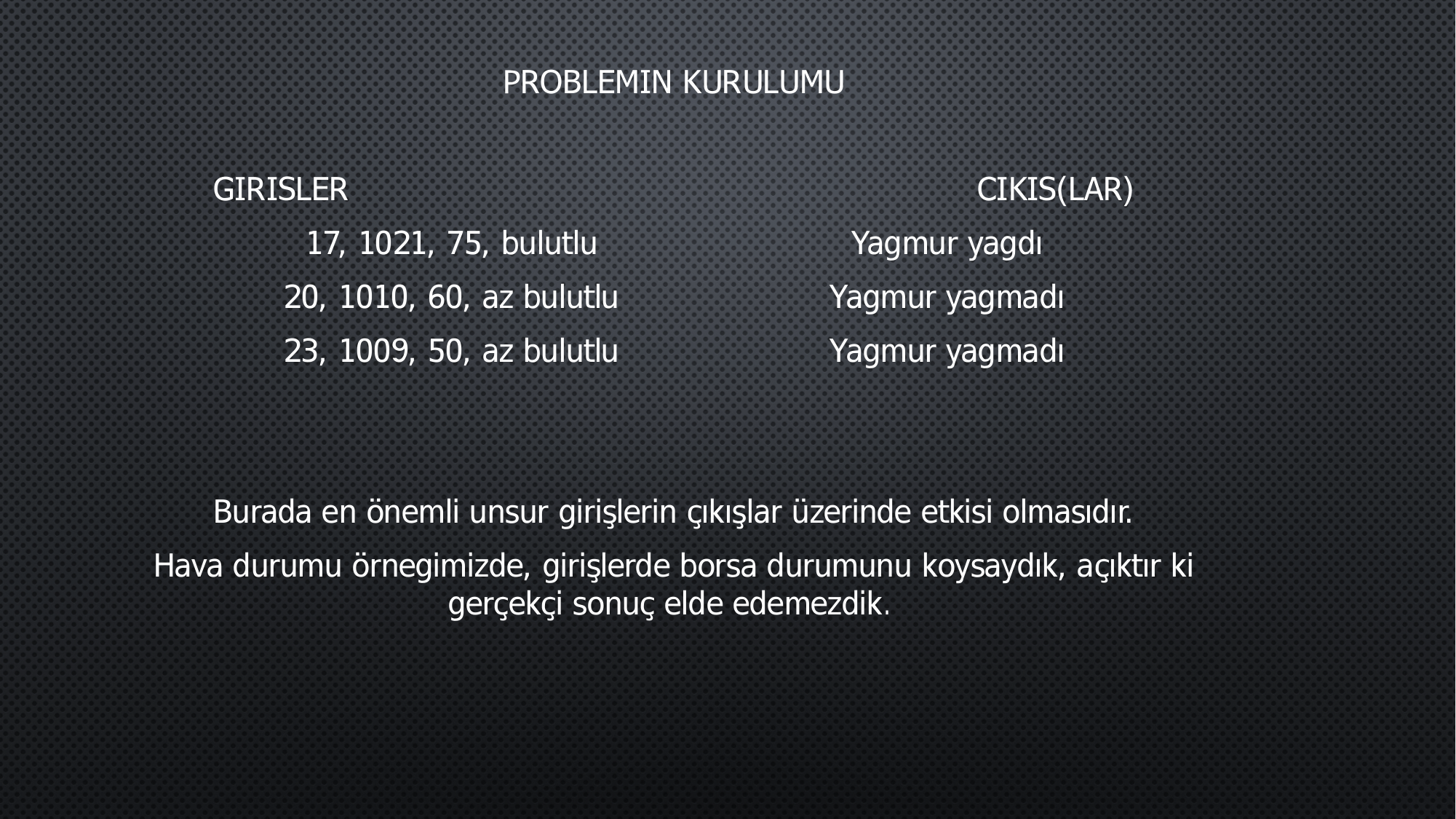

PROBLEMIN KURULUMU

GIRISLER						CIKIS(LAR)
17, 1021, 75, bulutlu			Yagmur yagdı
20, 1010, 60, az bulutlu		Yagmur yagmadı
23, 1009, 50, az bulutlu		Yagmur yagmadı

Burada en önemli unsur girişlerin çıkışlar üzerinde etkisi olmasıdır.
Hava durumu örnegimizde, girişlerde borsa durumunu koysaydık, açıktır ki gerçekçi sonuç elde edemezdik.